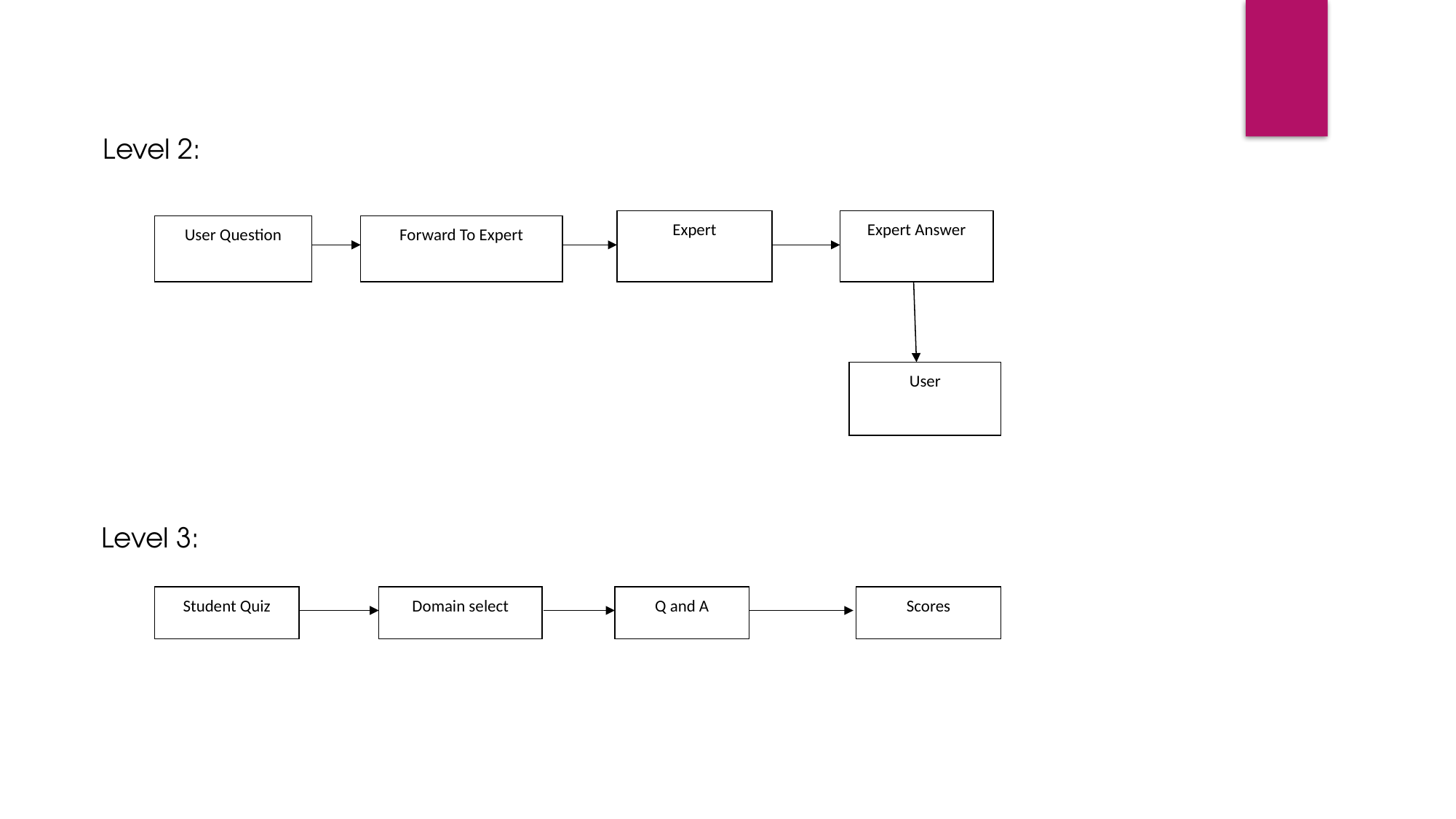

Level 2:
Expert
Expert Answer
User Question
Forward To Expert
User
Level 3:
Student Quiz
Domain select
Q and A
Scores